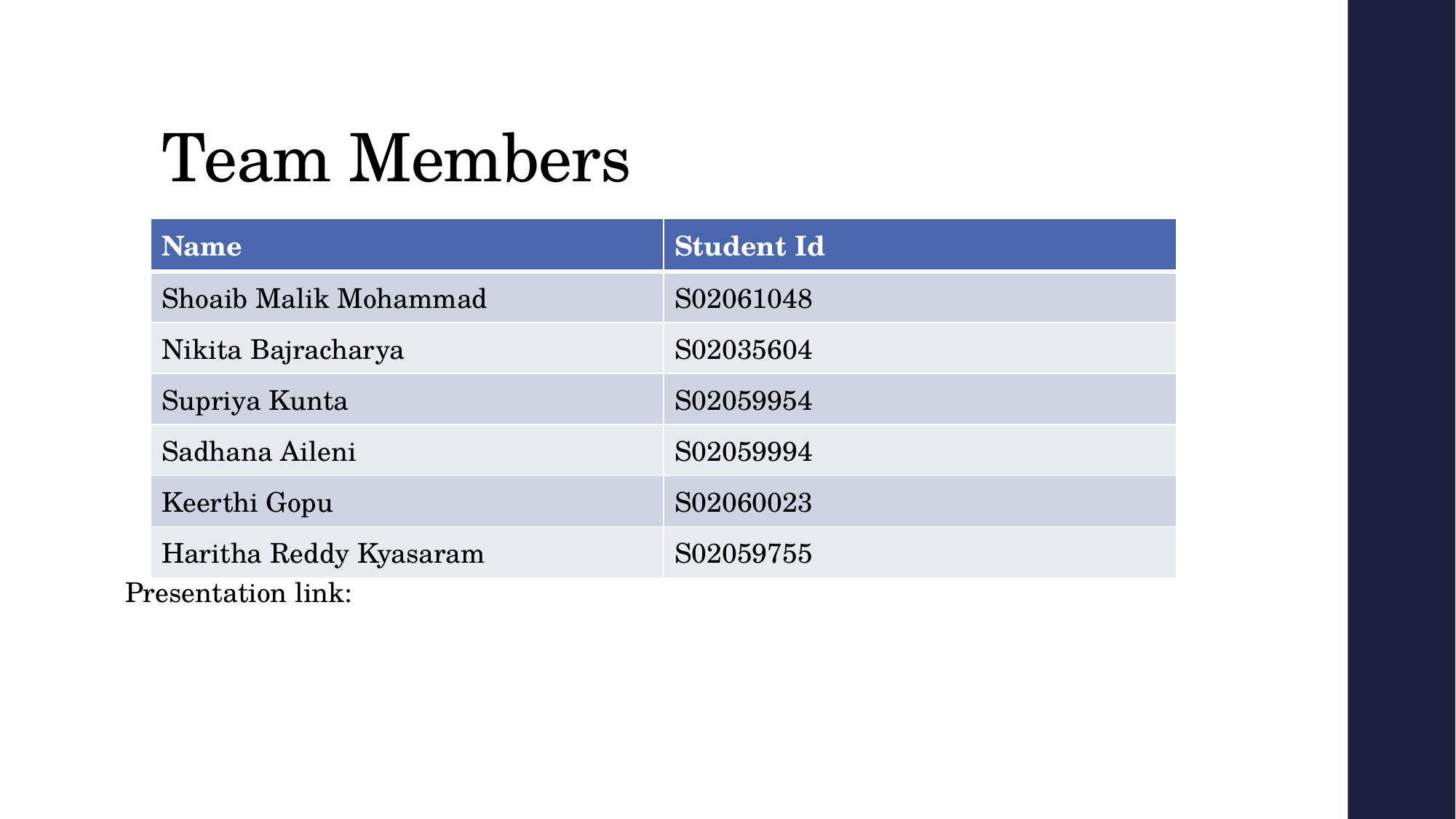

# Team Members
| Name | Student Id |
| --- | --- |
| Shoaib Malik Mohammad | S02061048 |
| Nikita Bajracharya | S02035604 |
| Supriya Kunta | S02059954 |
| Sadhana Aileni | S02059994 |
| Keerthi Gopu | S02060023 |
| Haritha Reddy Kyasaram | S02059755 |
Presentation link: